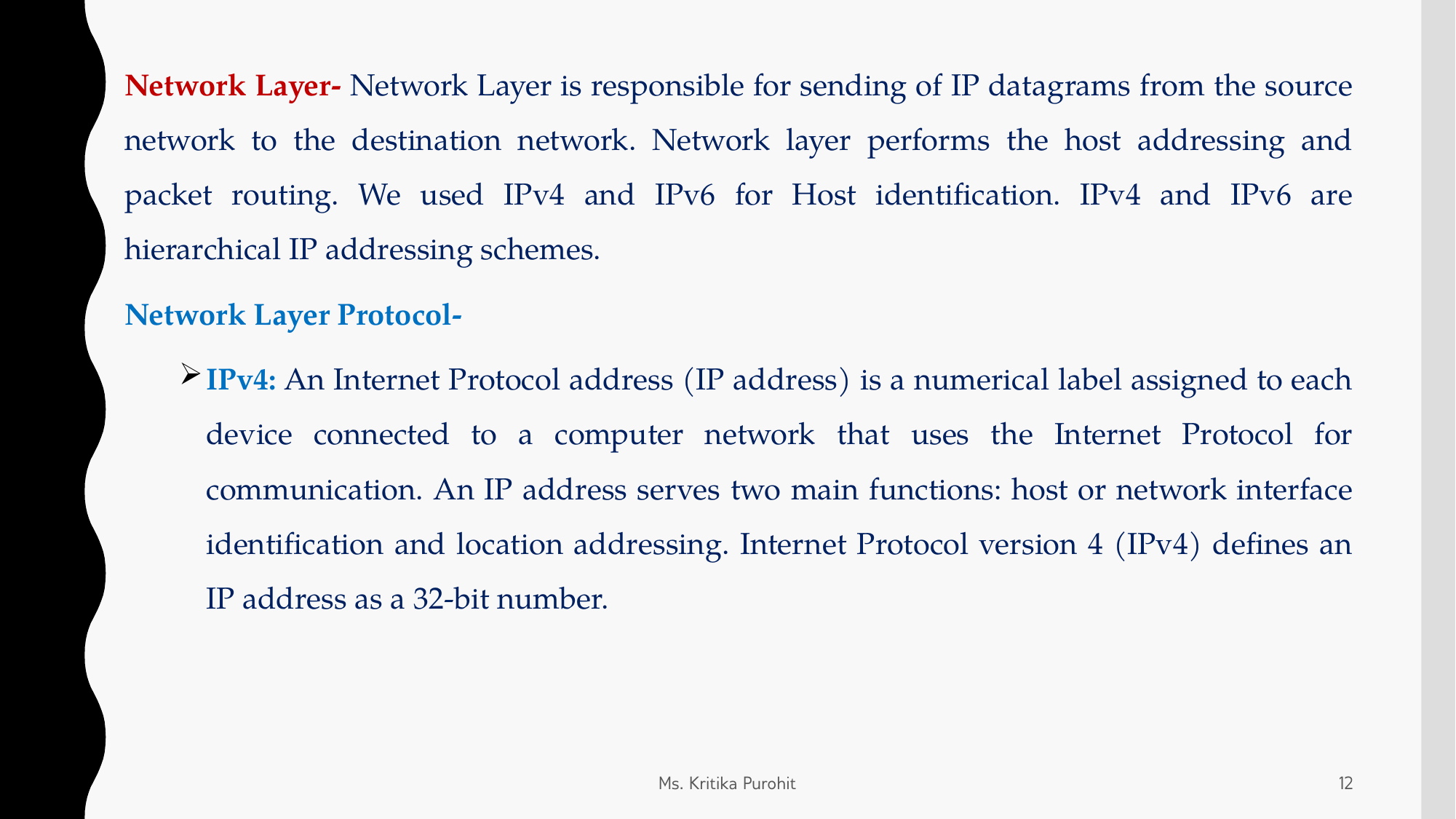

Network Layer- Network Layer is responsible for sending of IP datagrams from the source network to the destination network. Network layer performs the host addressing and packet routing. We used IPv4 and IPv6 for Host identification. IPv4 and IPv6 are hierarchical IP addressing schemes.
Network Layer Protocol-
IPv4: An Internet Protocol address (IP address) is a numerical label assigned to each device connected to a computer network that uses the Internet Protocol for communication. An IP address serves two main functions: host or network interface identification and location addressing. Internet Protocol version 4 (IPv4) defines an IP address as a 32-bit number.
Ms. Kritika Purohit
12